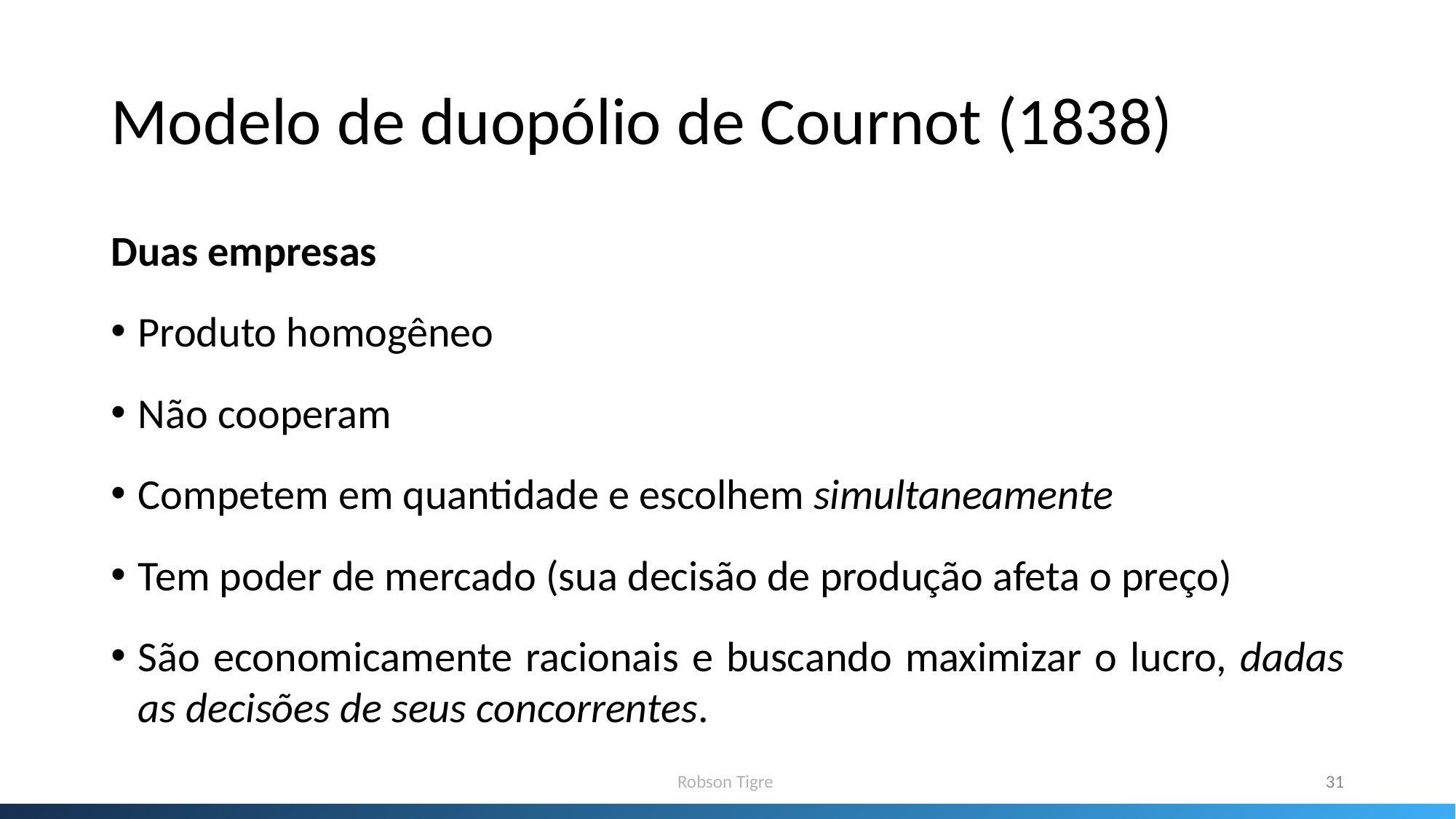

# Modelo de duopólio de Cournot (1838)
Duas empresas
Produto homogêneo
Não cooperam
Competem em quantidade e escolhem simultaneamente
Tem poder de mercado (sua decisão de produção afeta o preço)
São economicamente racionais e buscando maximizar o lucro, dadas as decisões de seus concorrentes.
Robson Tigre
31